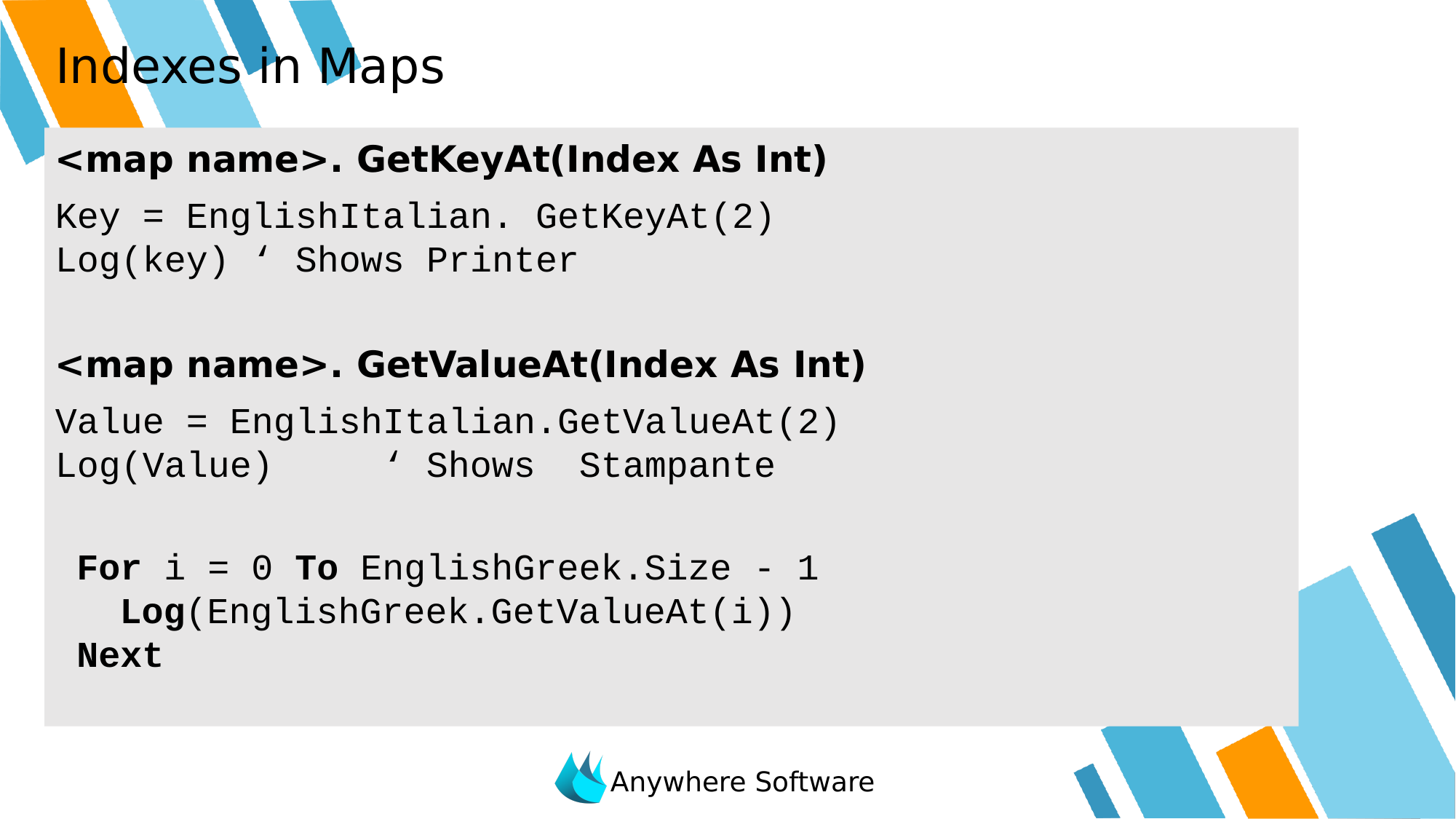

# Indexes in Maps
<map name>. GetKeyAt(Index As Int)
Key = EnglishItalian. GetKeyAt(2)
Log(key) ‘ Shows Printer

<map name>. GetValueAt(Index As Int)
Value = EnglishItalian.GetValueAt(2)
Log(Value) 	‘ Shows  Stampante

	For i = 0 To EnglishGreek.Size - 1
		Log(EnglishGreek.GetValueAt(i))
	Next